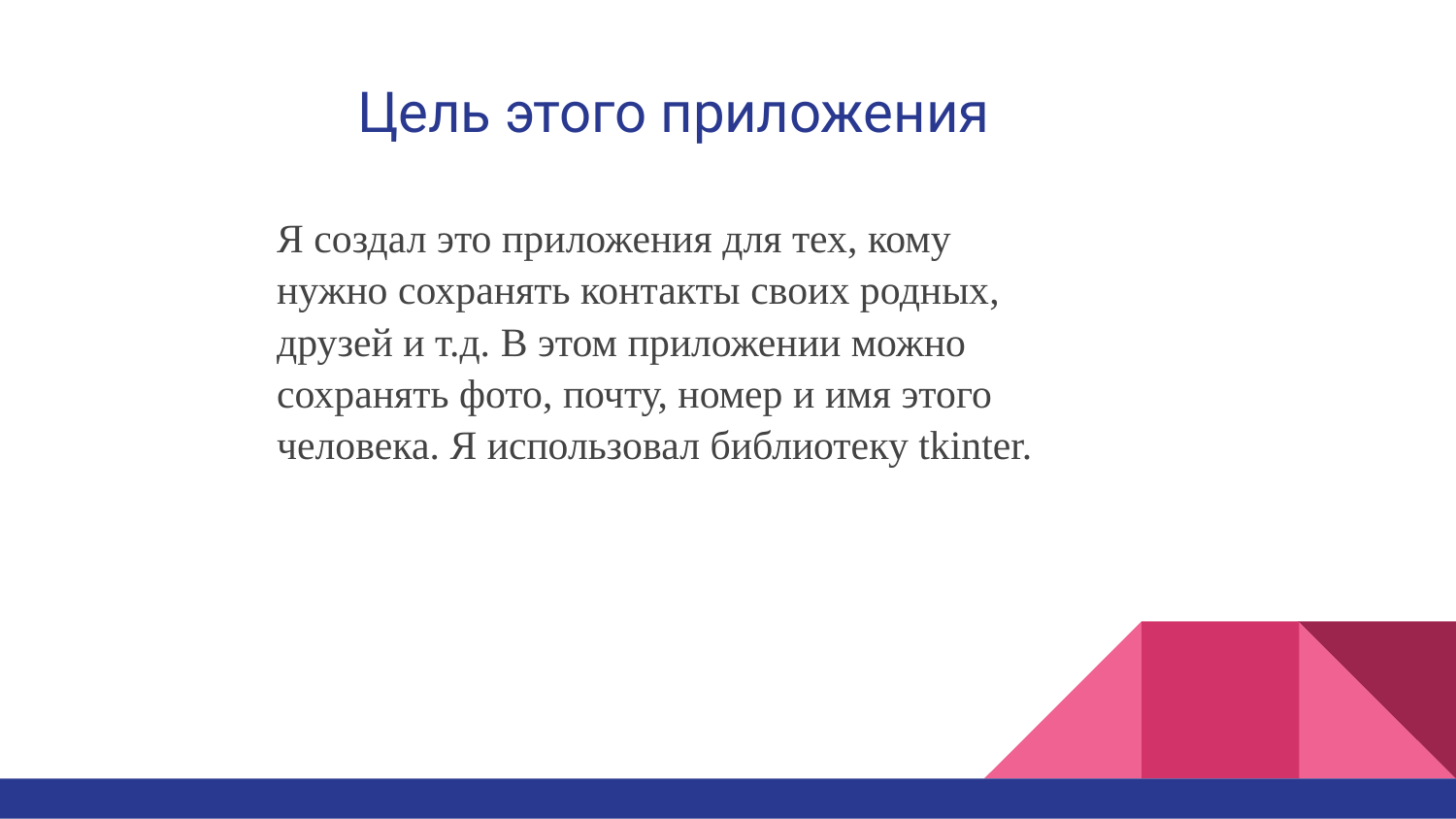

# Цель этого приложения
Я создал это приложения для тех, кому нужно сохранять контакты своих родных, друзей и т.д. В этом приложении можно сохранять фото, почту, номер и имя этого человека. Я использовал библиотеку tkinter.